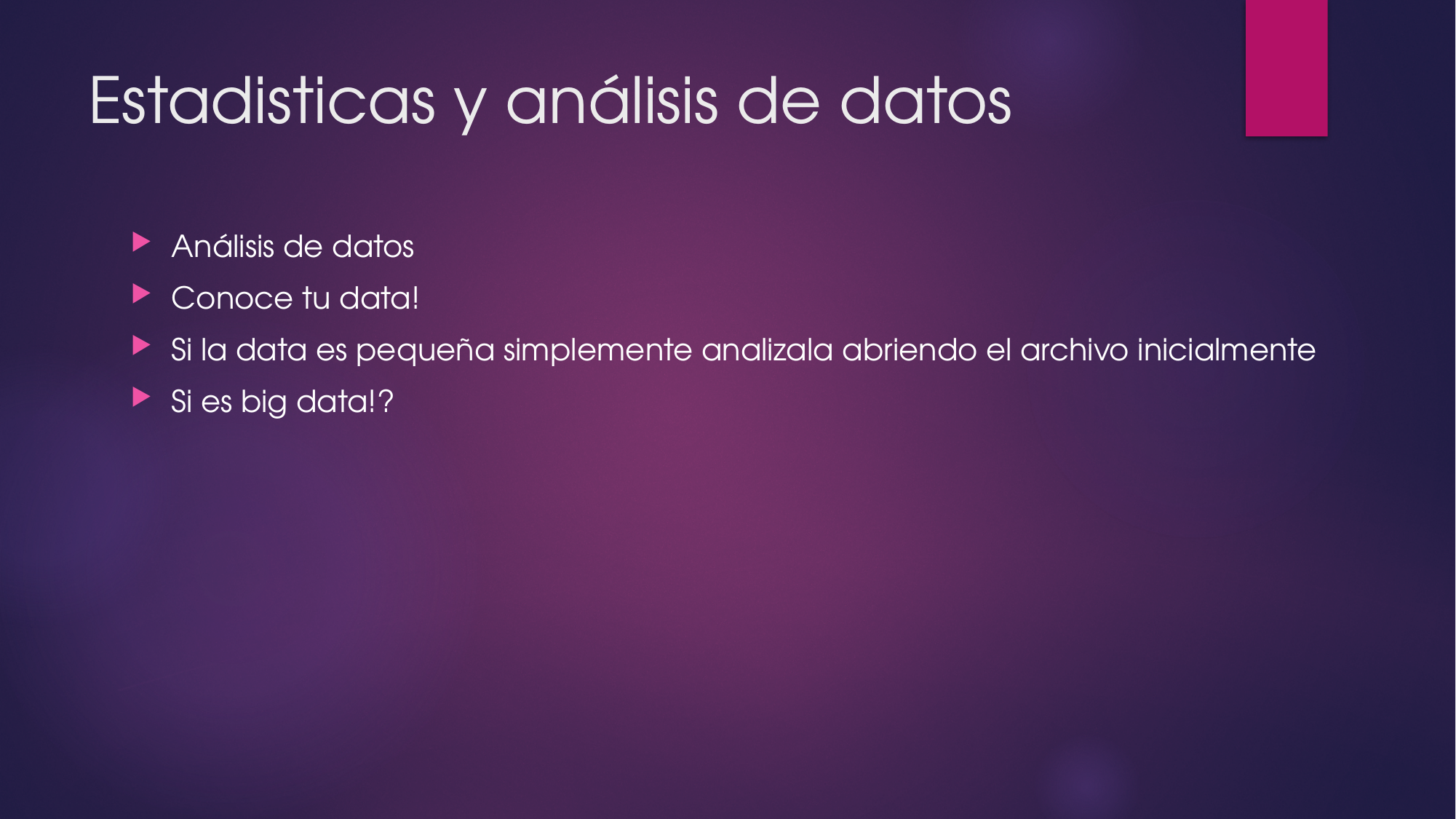

# Estadisticas y análisis de datos
Análisis de datos
Conoce tu data!
Si la data es pequeña simplemente analizala abriendo el archivo inicialmente
Si es big data!?